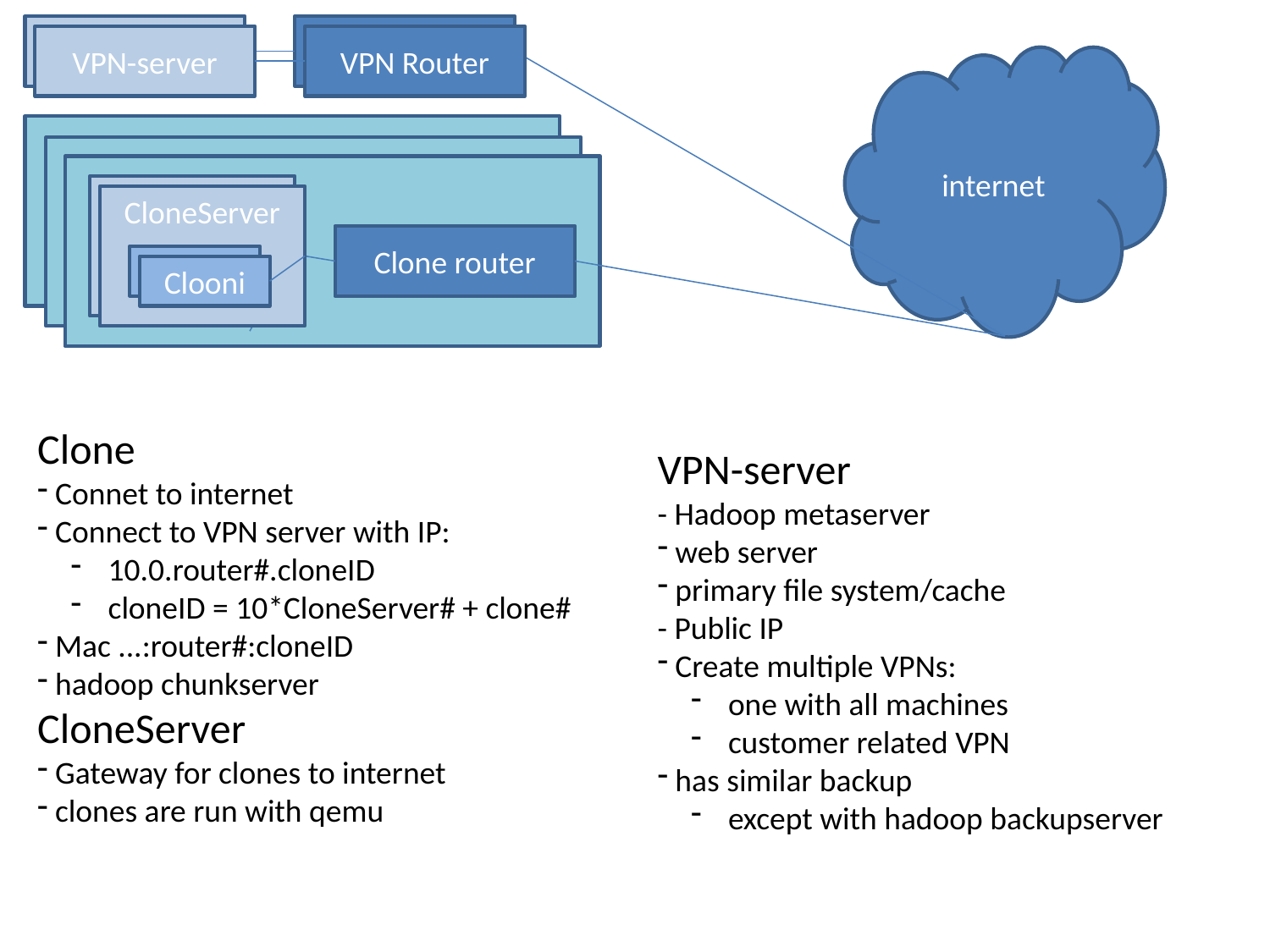

VPN-server
VPN Router
VPN-server
VPN Router
internet

Linux server

Clone router 1
Clooni
Clooni
Clooni
Clooni

Clone router 1
Clooni
Clooni
Clooni
Clooni

Linux server

CloneServer

Clone router
Clooni
Clooni
Clooni
Clone
 Connet to internet
 Connect to VPN server with IP:
 10.0.router#.cloneID
 cloneID = 10*CloneServer# + clone#
 Mac ...:router#:cloneID
 hadoop chunkserver
CloneServer
 Gateway for clones to internet
 clones are run with qemu
VPN-server
- Hadoop metaserver
 web server
 primary file system/cache
- Public IP
 Create multiple VPNs:
 one with all machines
 customer related VPN
 has similar backup
 except with hadoop backupserver